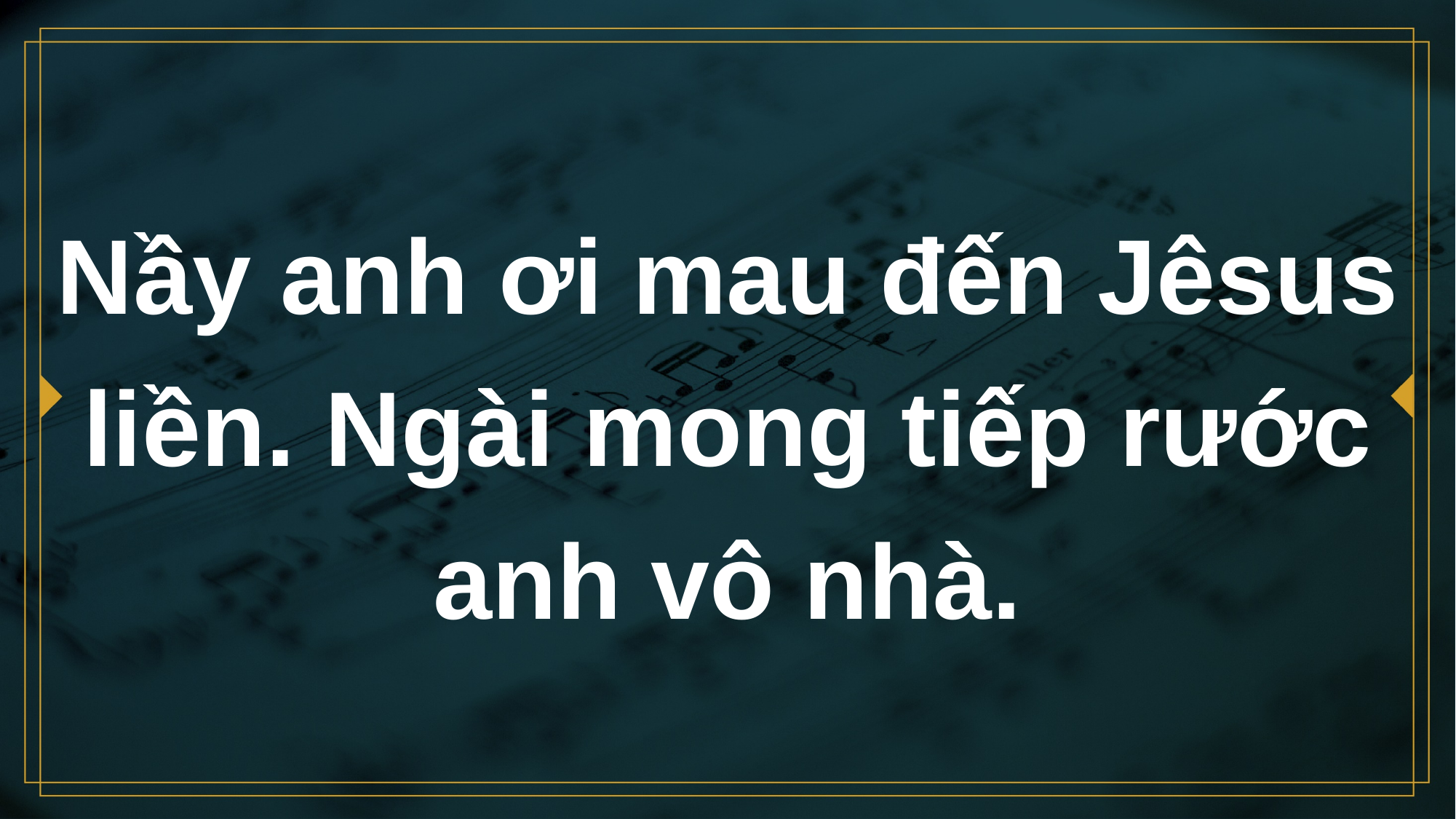

# Nầy anh ơi mau đến Jêsus liền. Ngài mong tiếp rước anh vô nhà.